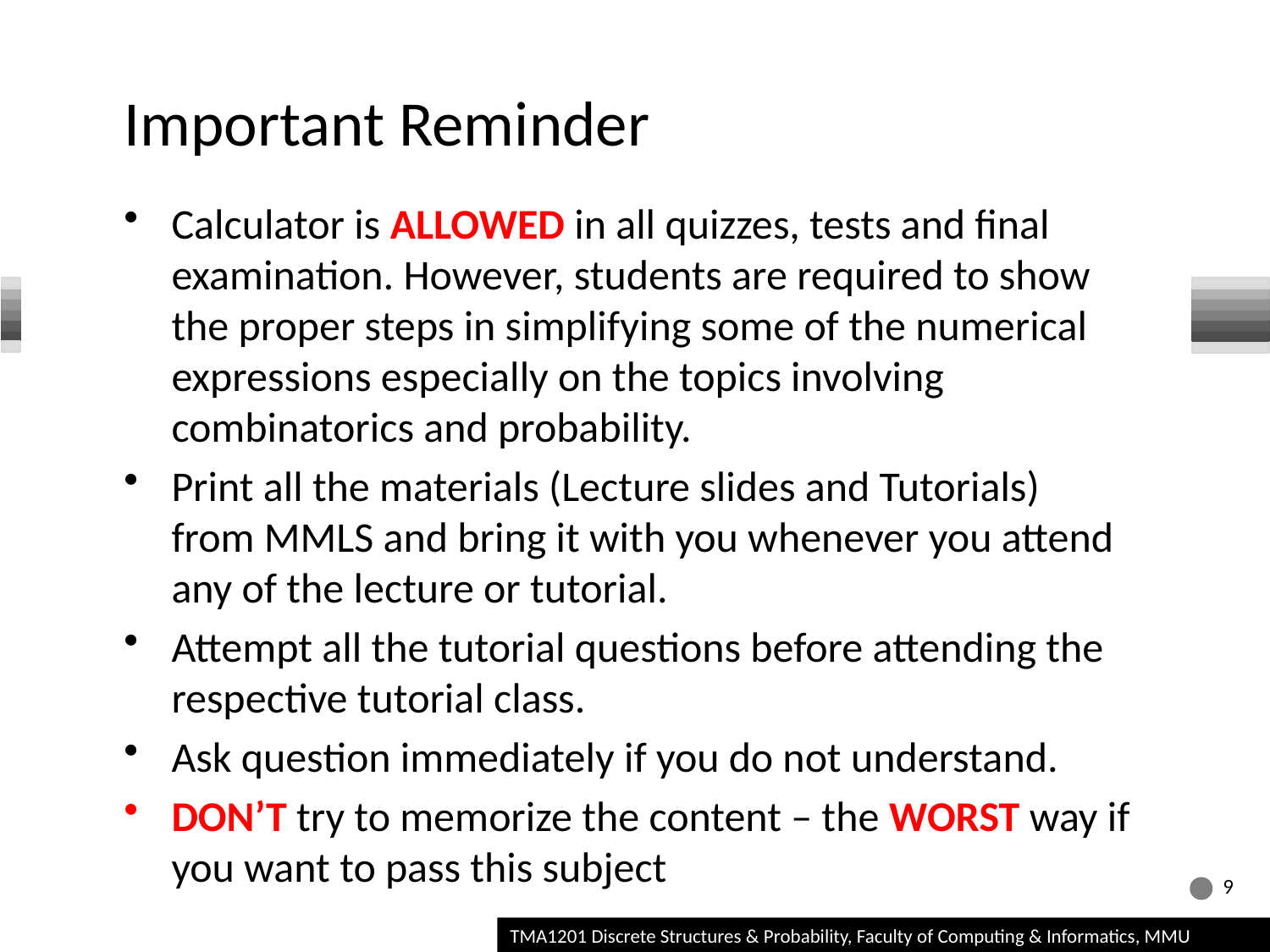

# Important Reminder
Calculator is ALLOWED in all quizzes, tests and final examination. However, students are required to show the proper steps in simplifying some of the numerical expressions especially on the topics involving combinatorics and probability.
Print all the materials (Lecture slides and Tutorials)  from MMLS and bring it with you whenever you attend any of the lecture or tutorial.
Attempt all the tutorial questions before attending the respective tutorial class.
Ask question immediately if you do not understand.
DON’T try to memorize the content – the WORST way if you want to pass this subject
9
TMA1201 Discrete Structures & Probability, Faculty of Computing & Informatics, MMU